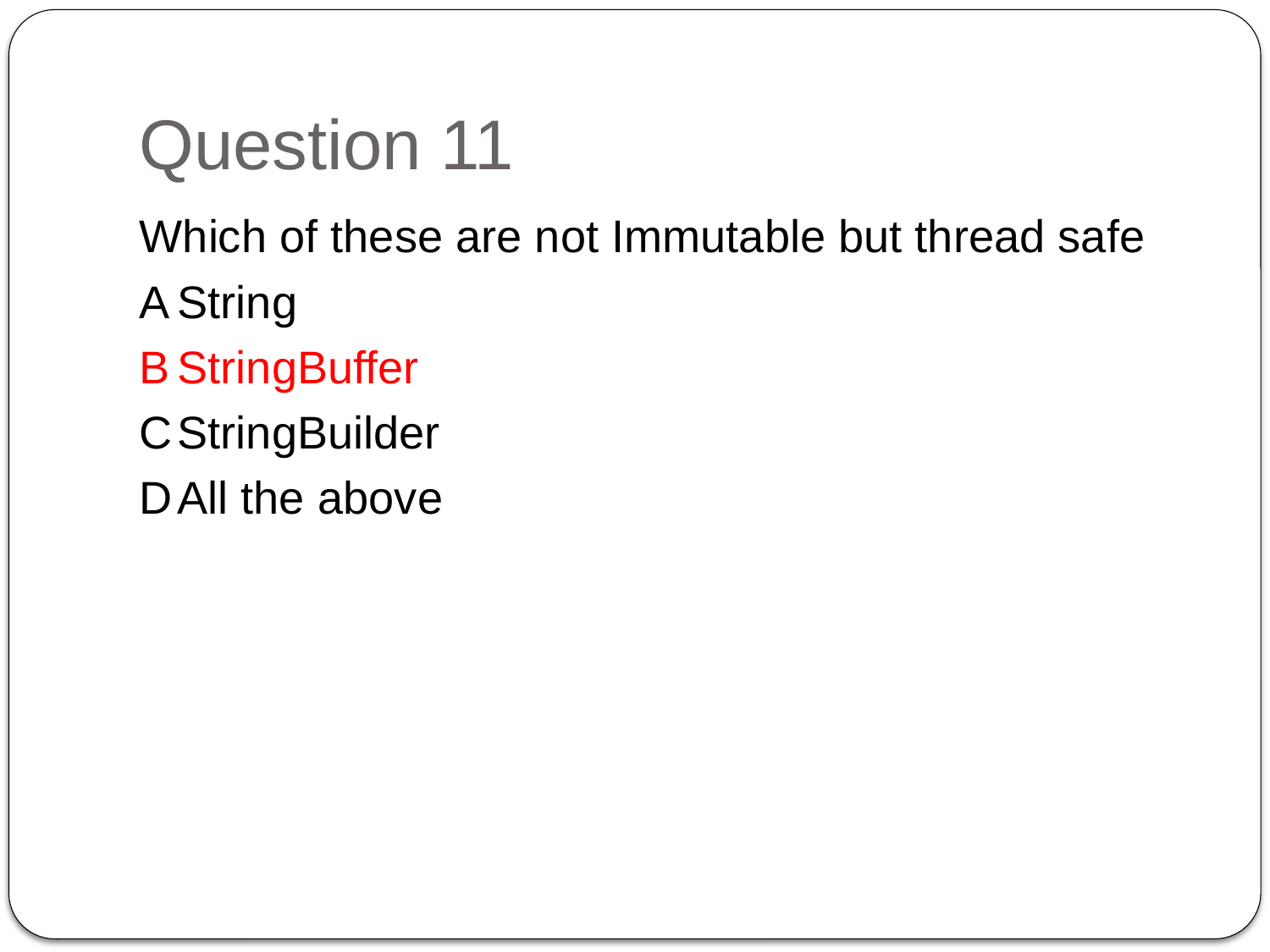

# Question 11
Which of these are not Immutable but thread safe
A	String
B	StringBuffer
C	StringBuilder
D	All the above